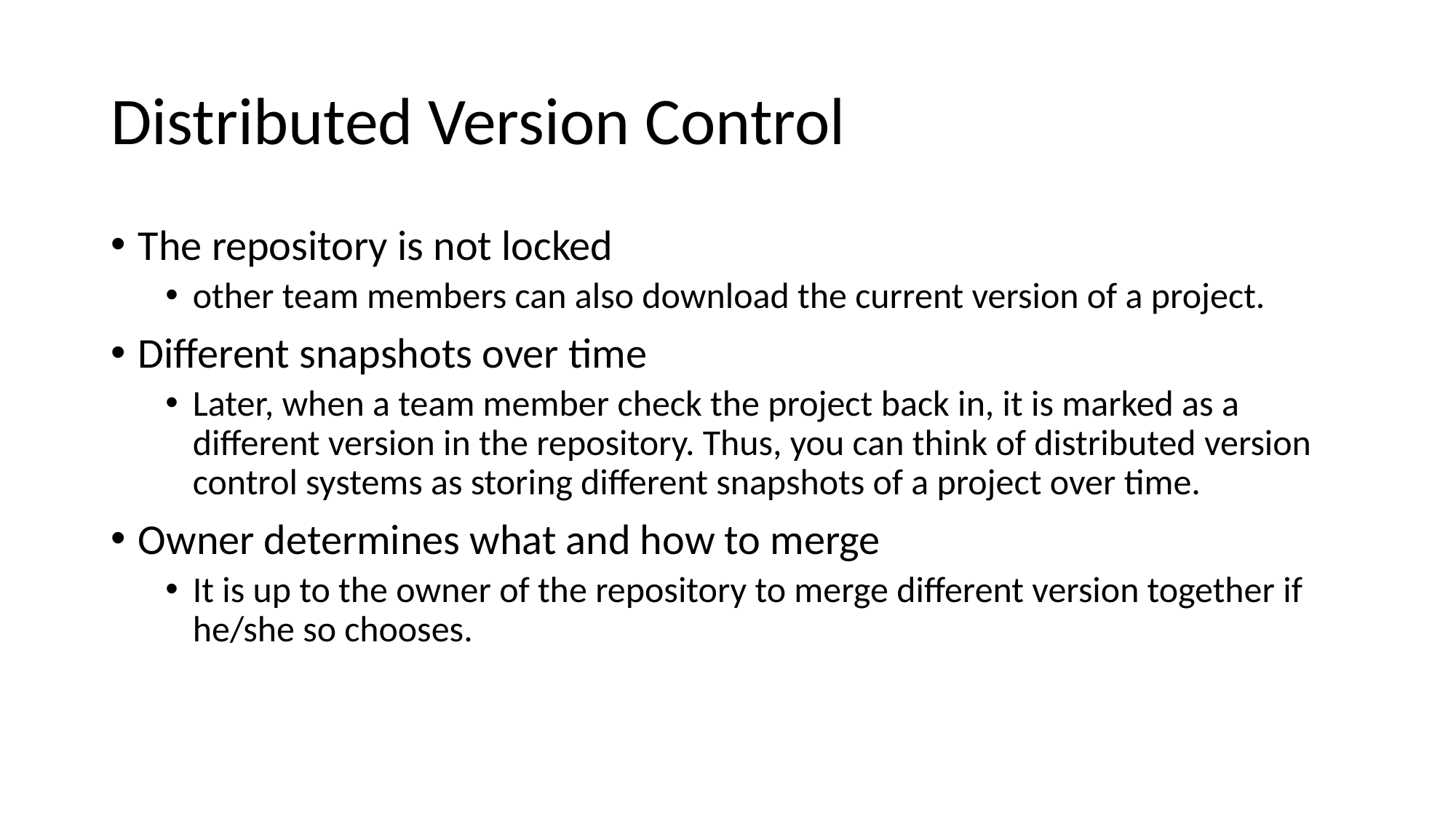

# Distributed Version Control
The repository is not locked
other team members can also download the current version of a project.
Different snapshots over time
Later, when a team member check the project back in, it is marked as a different version in the repository. Thus, you can think of distributed version control systems as storing different snapshots of a project over time.
Owner determines what and how to merge
It is up to the owner of the repository to merge different version together if he/she so chooses.